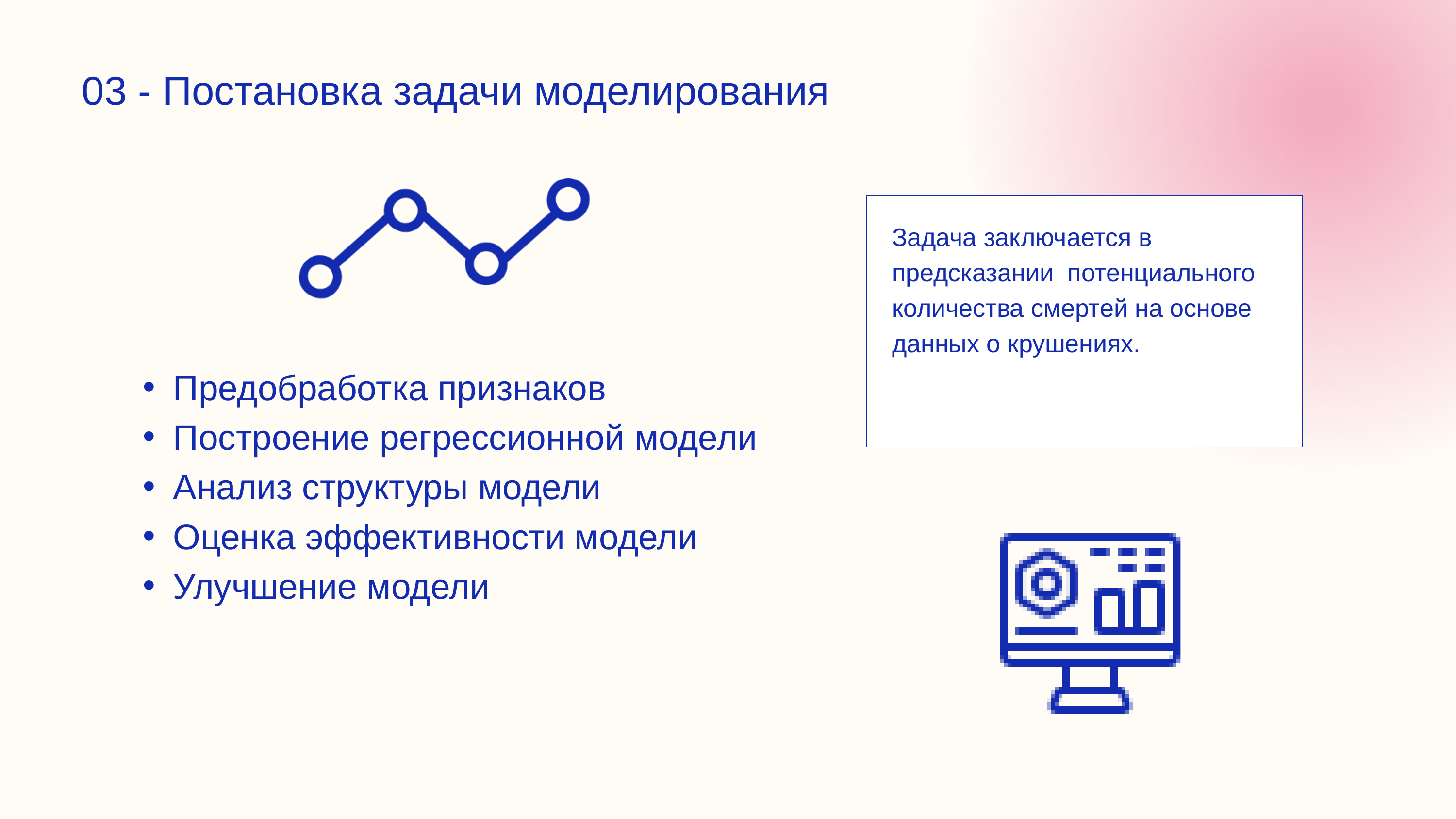

03 - Постановка задачи моделирования

Задача заключается в предсказании  потенциального количества смертей на основе данных о крушениях.
Предобработка признаков
Построение регрессионной модели
Анализ структуры модели
Оценка эффективности модели
Улучшение модели